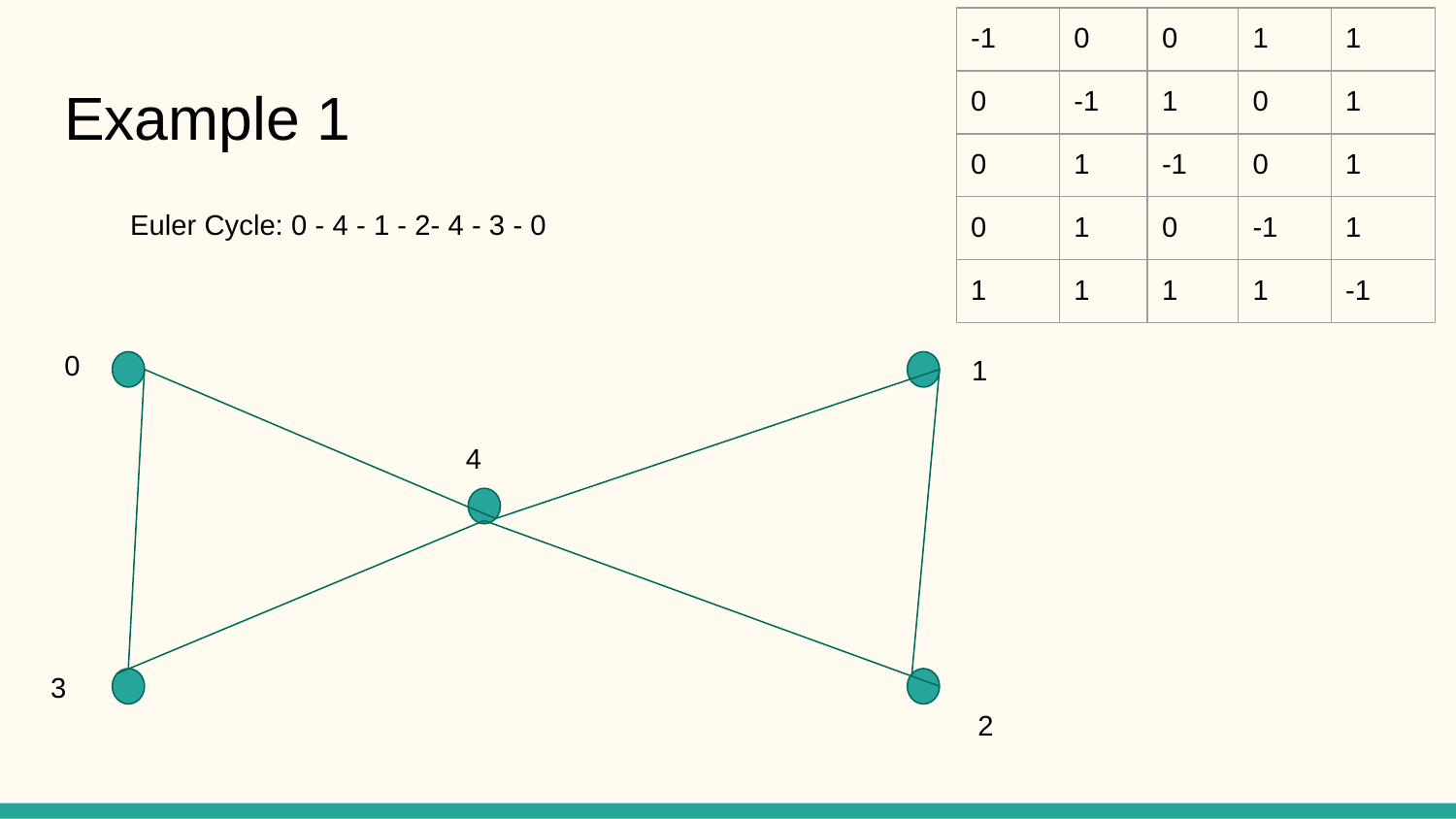

| -1 | 0 | 0 | 1 | 1 |
| --- | --- | --- | --- | --- |
| 0 | -1 | 1 | 0 | 1 |
| 0 | 1 | -1 | 0 | 1 |
| 0 | 1 | 0 | -1 | 1 |
| 1 | 1 | 1 | 1 | -1 |
# Example 1
Euler Cycle: 0 - 4 - 1 - 2- 4 - 3 - 0
0
1

4

3

2